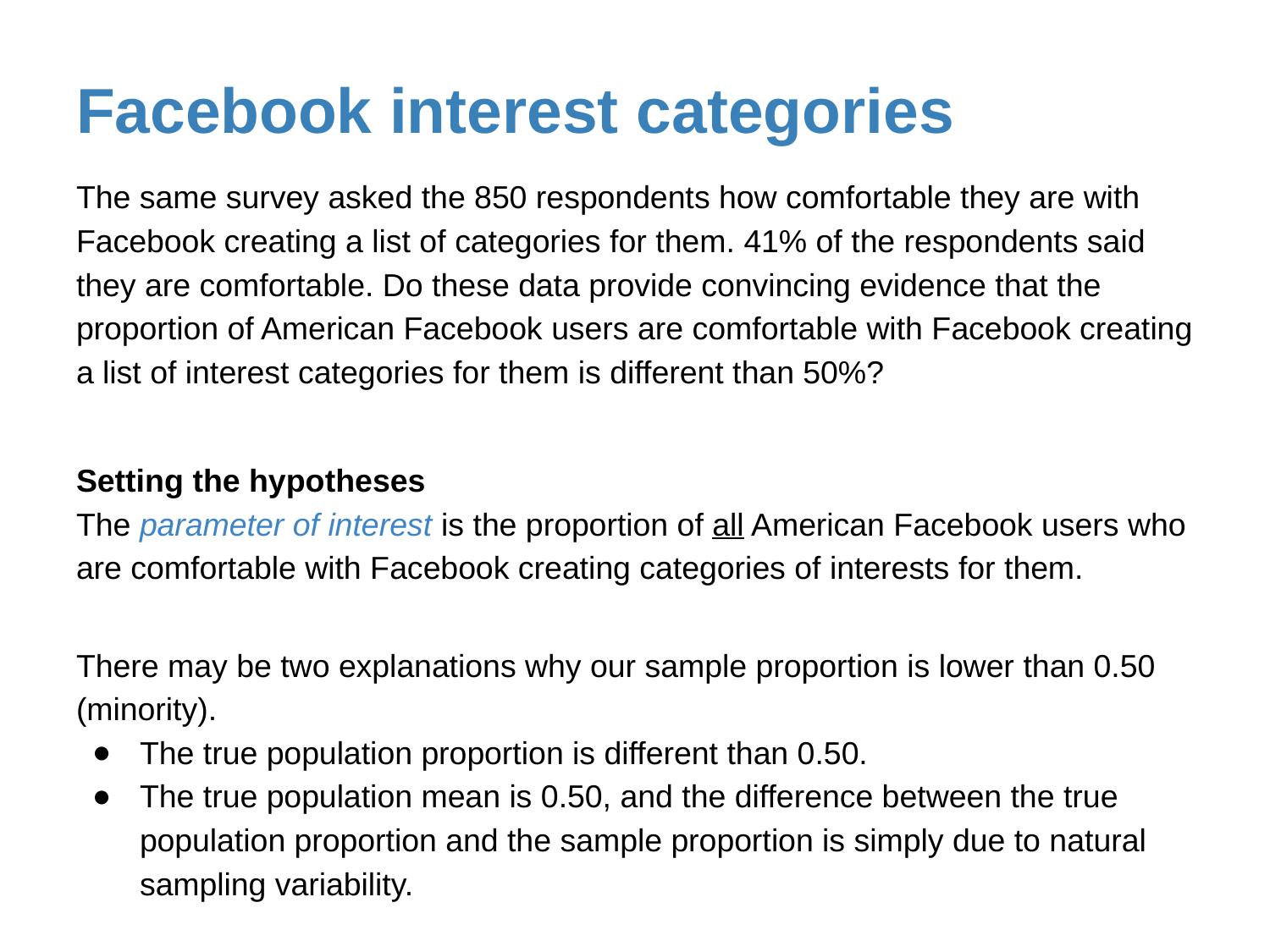

# Facebook interest categories
The same survey asked the 850 respondents how comfortable they are with Facebook creating a list of categories for them. 41% of the respondents said they are comfortable. Do these data provide convincing evidence that the proportion of American Facebook users are comfortable with Facebook creating a list of interest categories for them is different than 50%?

Setting the hypotheses
The parameter of interest is the proportion of all American Facebook users who are comfortable with Facebook creating categories of interests for them.
There may be two explanations why our sample proportion is lower than 0.50 (minority).
The true population proportion is different than 0.50.
The true population mean is 0.50, and the difference between the true population proportion and the sample proportion is simply due to natural sampling variability.